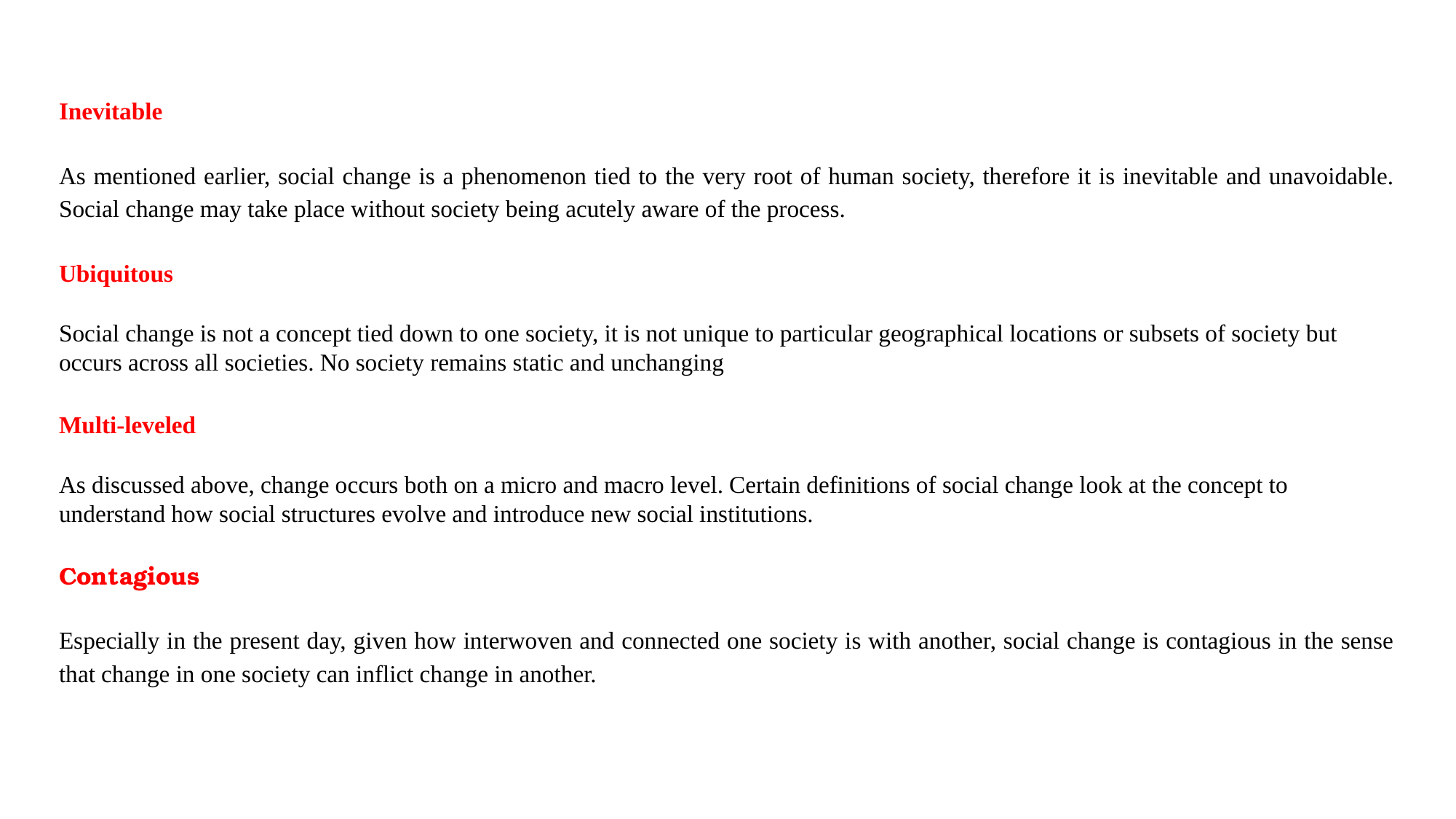

Inevitable
As mentioned earlier, social change is a phenomenon tied to the very root of human society, therefore it is inevitable and unavoidable. Social change may take place without society being acutely aware of the process.
Ubiquitous
Social change is not a concept tied down to one society, it is not unique to particular geographical locations or subsets of society but occurs across all societies. No society remains static and unchanging

Multi-leveled
As discussed above, change occurs both on a micro and macro level. Certain definitions of social change look at the concept to understand how social structures evolve and introduce new social institutions.

Contagious
Especially in the present day, given how interwoven and connected one society is with another, social change is contagious in the sense that change in one society can inflict change in another.